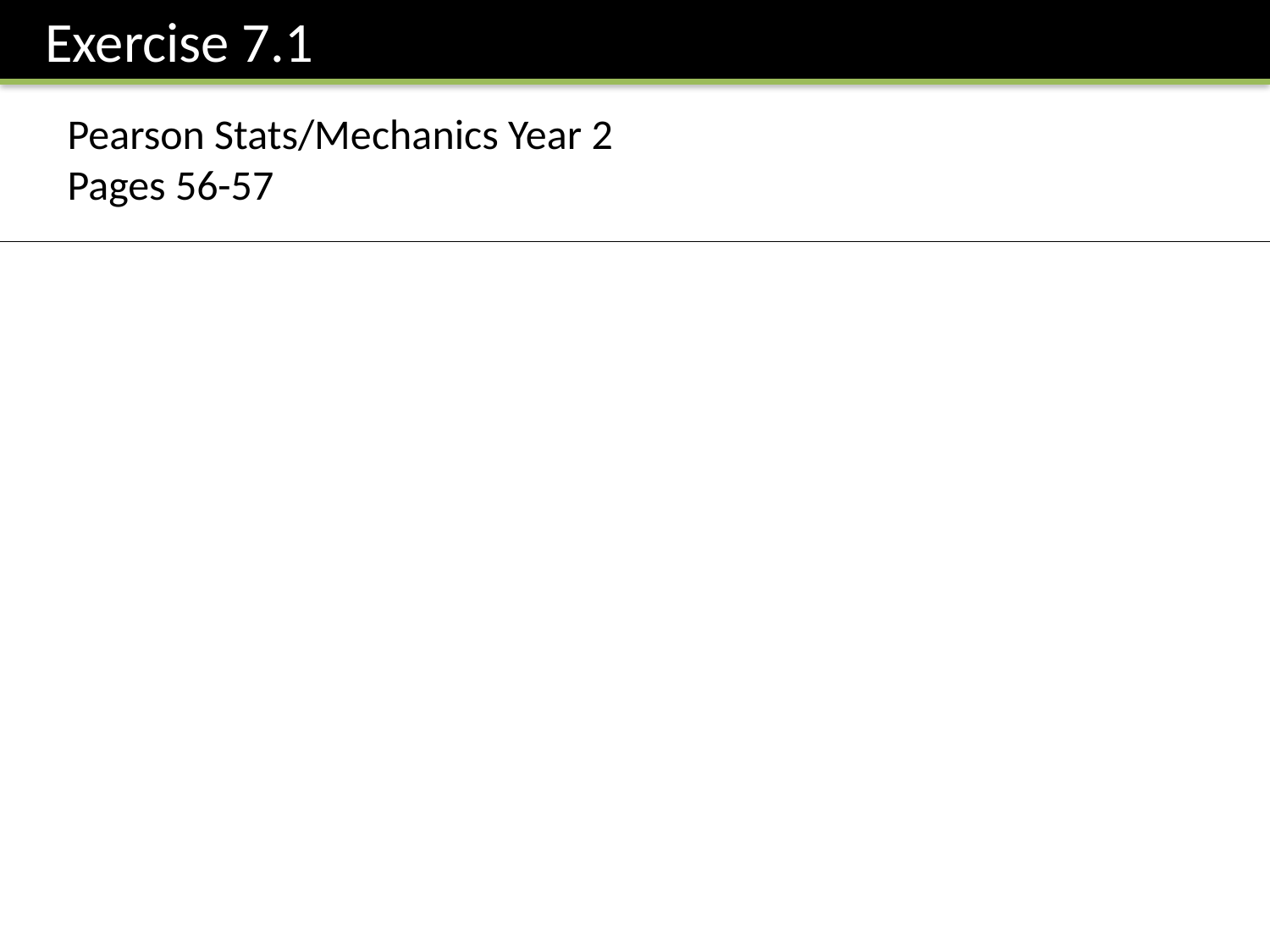

Exercise 7.1
Pearson Stats/Mechanics Year 2
Pages 56-57